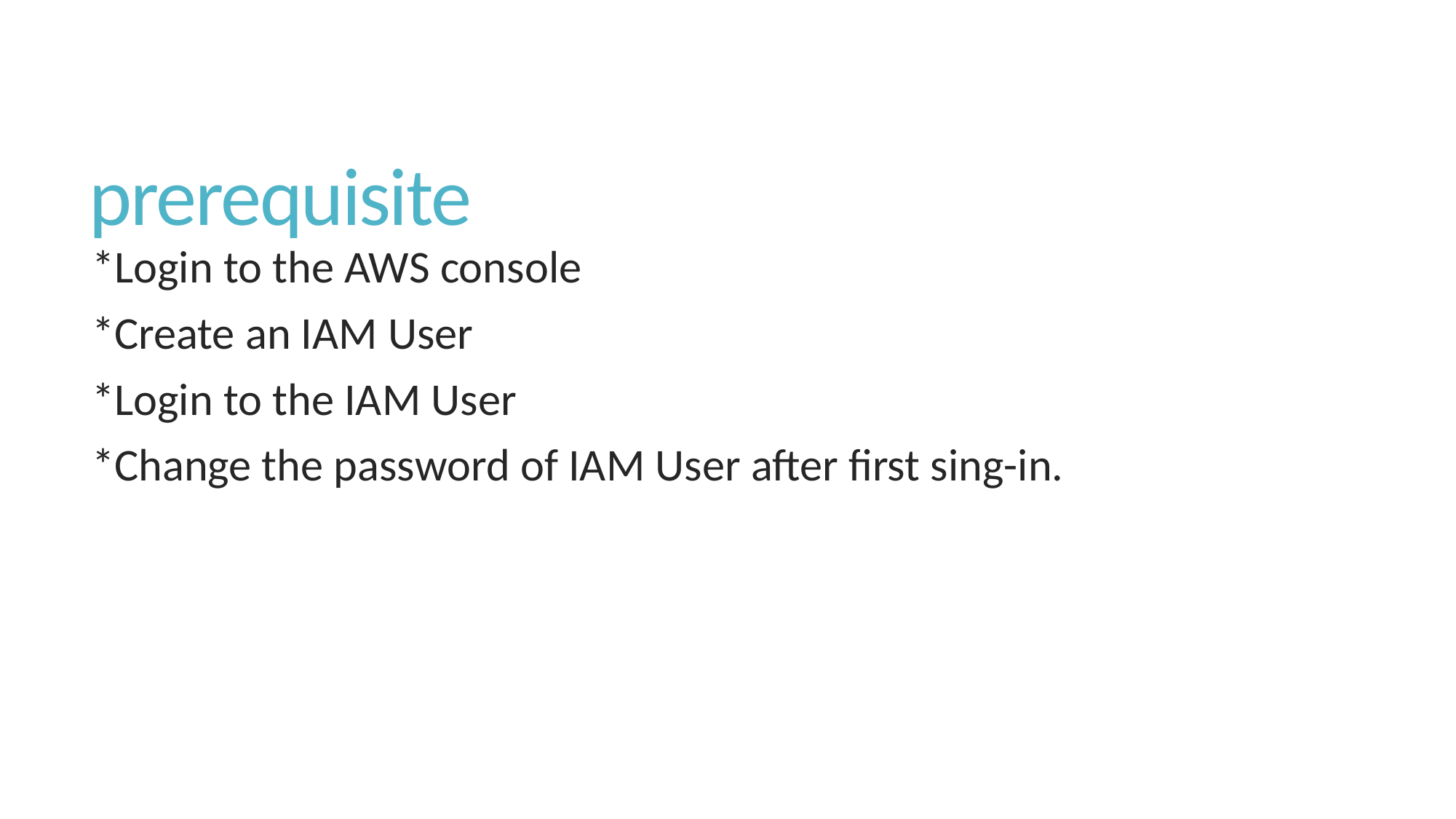

# prerequisite
*Login to the AWS console
*Create an IAM User
*Login to the IAM User
*Change the password of IAM User after first sing-in.